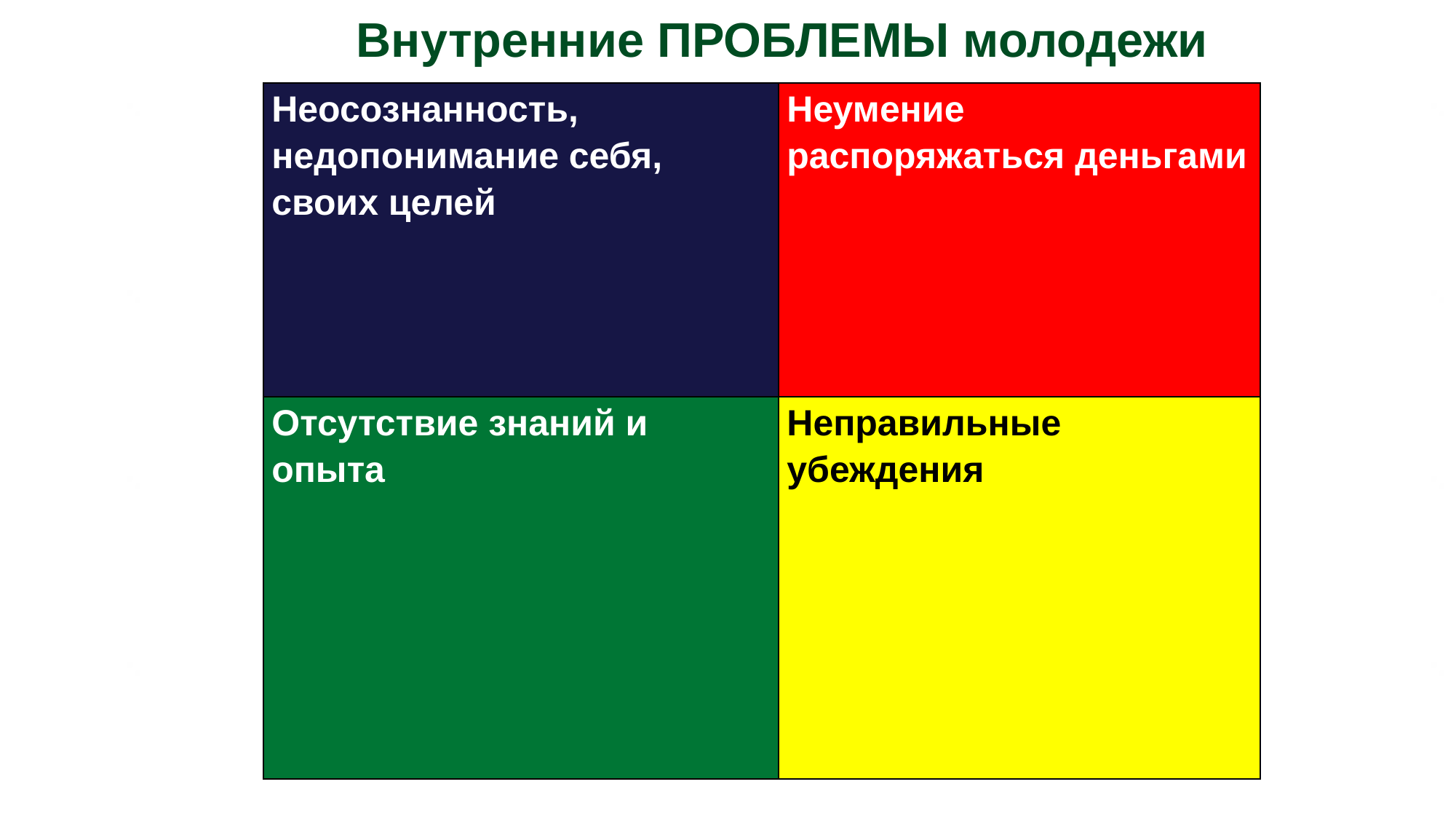

Внутренние ПРОБЛЕМЫ молодежи
| Неосознанность, недопонимание себя, своих целей | Неумение распоряжаться деньгами |
| --- | --- |
| Отсутствие знаний и опыта | Неправильные убеждения |